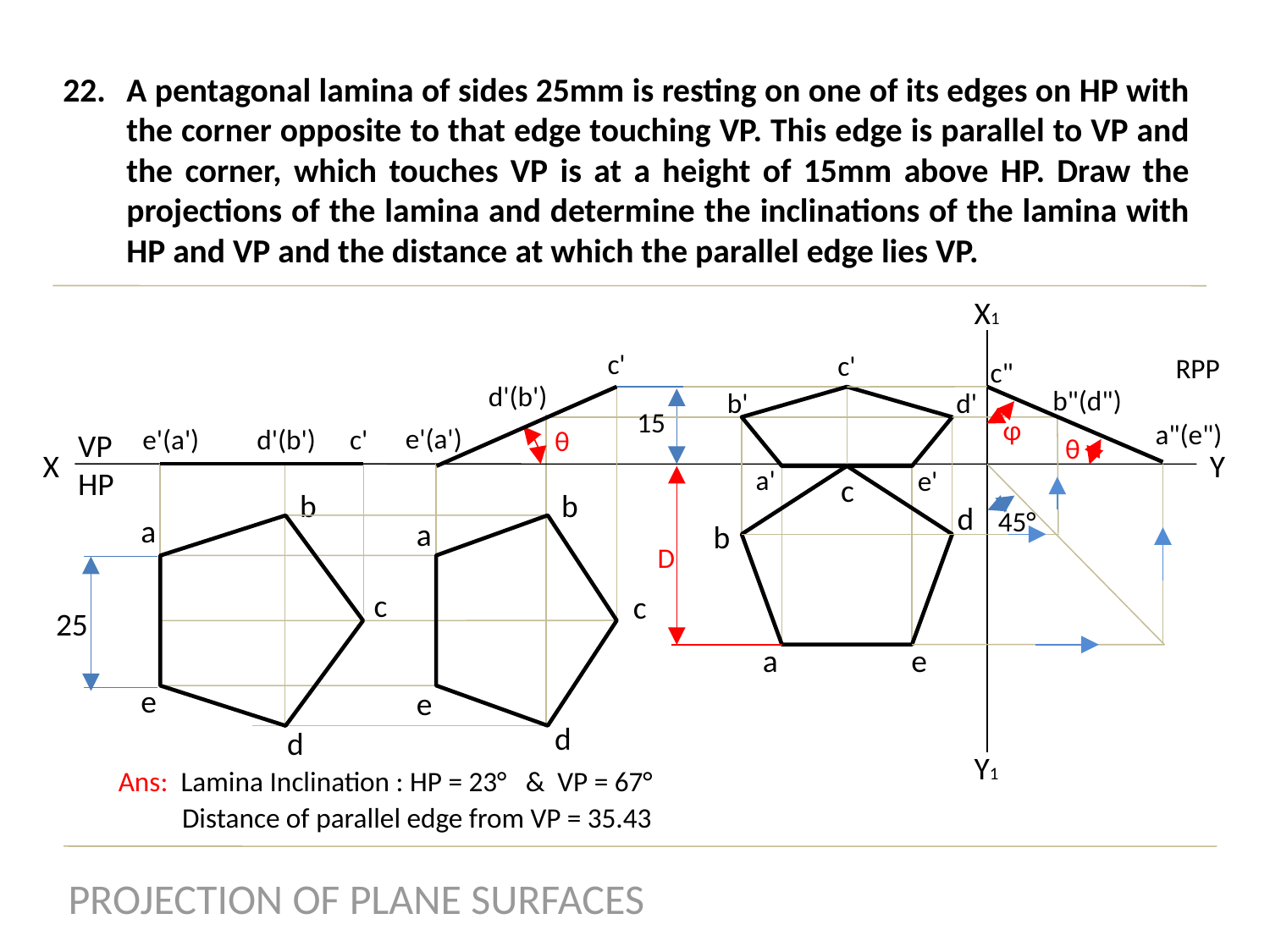

A pentagonal lamina of sides 25mm is resting on one of its edges on HP with the corner opposite to that edge touching VP. This edge is parallel to VP and the corner, which touches VP is at a height of 15mm above HP. Draw the projections of the lamina and determine the inclinations of the lamina with HP and VP and the distance at which the parallel edge lies VP.
X1

c'
c'
RPP
c"
d'(b')
b"(d")
b'
d'

15
φ
a"(e")
e'(a')
e'(a')
d'(b')
c'
θ

VP
HP

θ

X
Y
a'
e'
c

b
b
d
45°
a
a
b

D
c
c
25
a
e
e
e
d
d
Y1
Ans:  Lamina Inclination : HP = 23°   &  VP = 67°
Distance of parallel edge from VP = 35.43
PROJECTION OF PLANE SURFACES